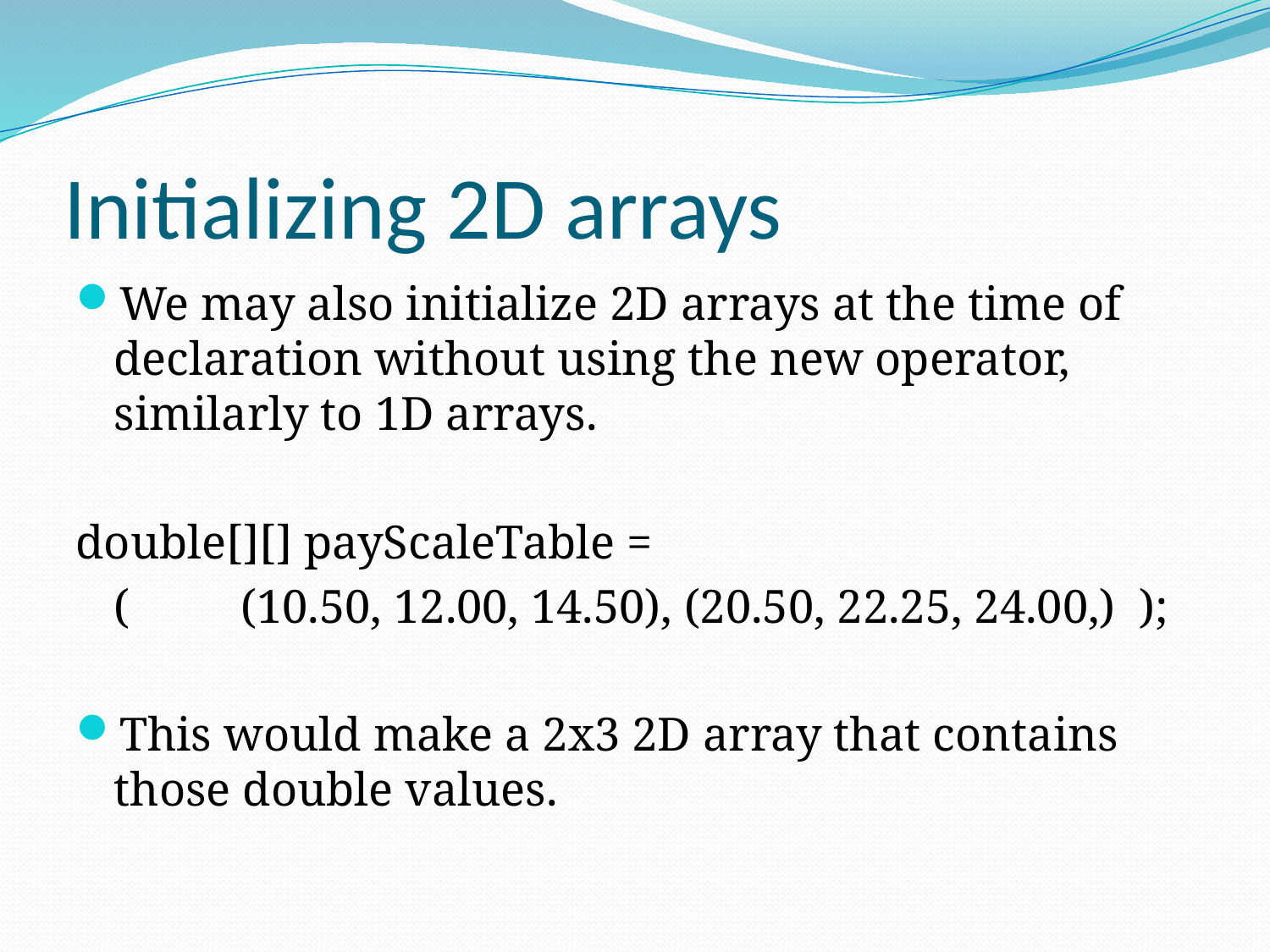

# Initializing 2D arrays
We may also initialize 2D arrays at the time of declaration without using the new operator, similarly to 1D arrays.

double[][] payScaleTable =
	(	(10.50, 12.00, 14.50), (20.50, 22.25, 24.00,)  );

This would make a 2x3 2D array that contains those double values.